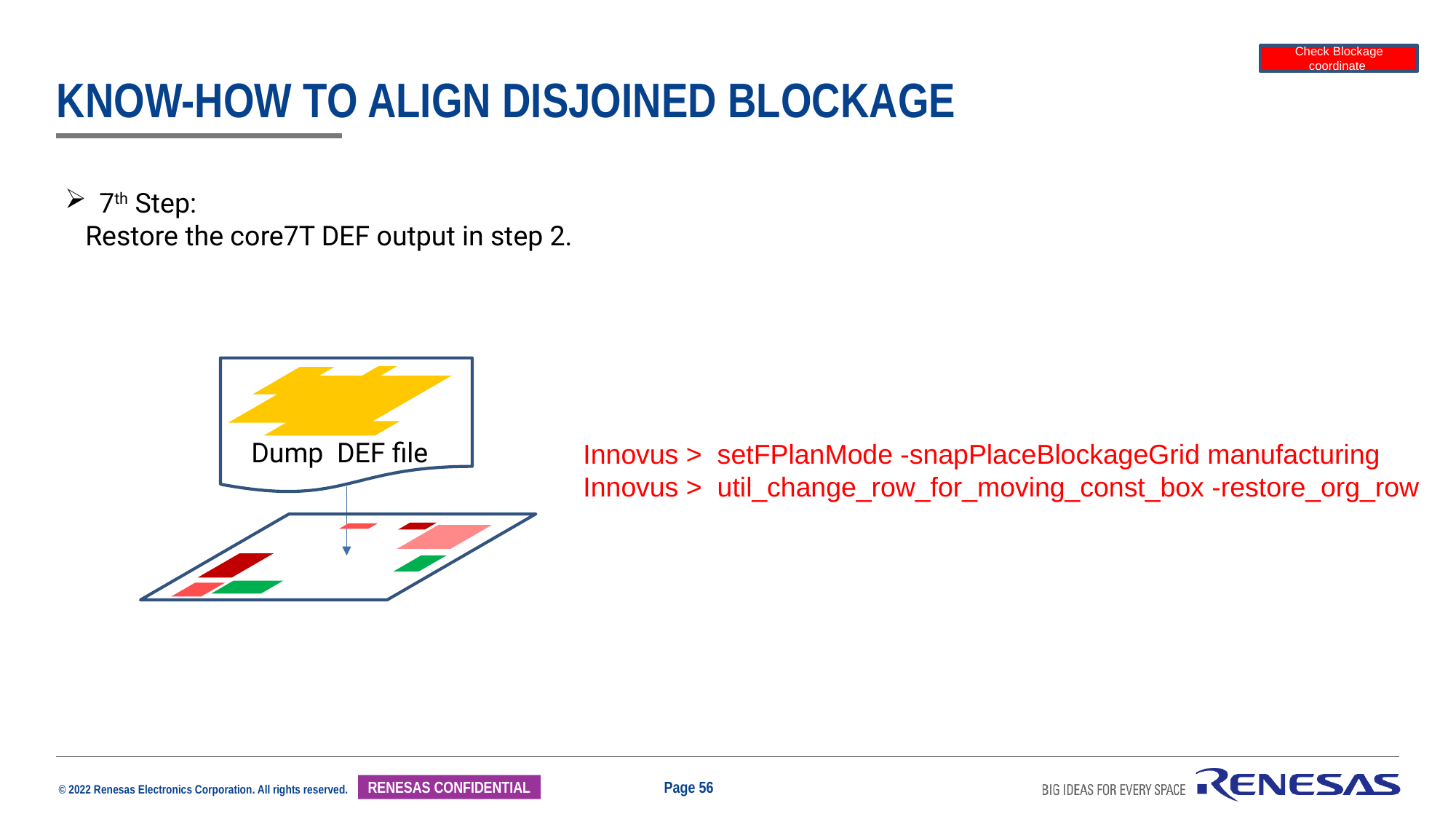

Check Blockage coordinate
# Know-how to align disjoined blockage
7th Step:
   Restore the core7T DEF output in step 2.

Dump  DEF file
Innovus >  setFPlanMode -snapPlaceBlockageGrid manufacturing
Innovus >  util_change_row_for_moving_const_box -restore_org_row